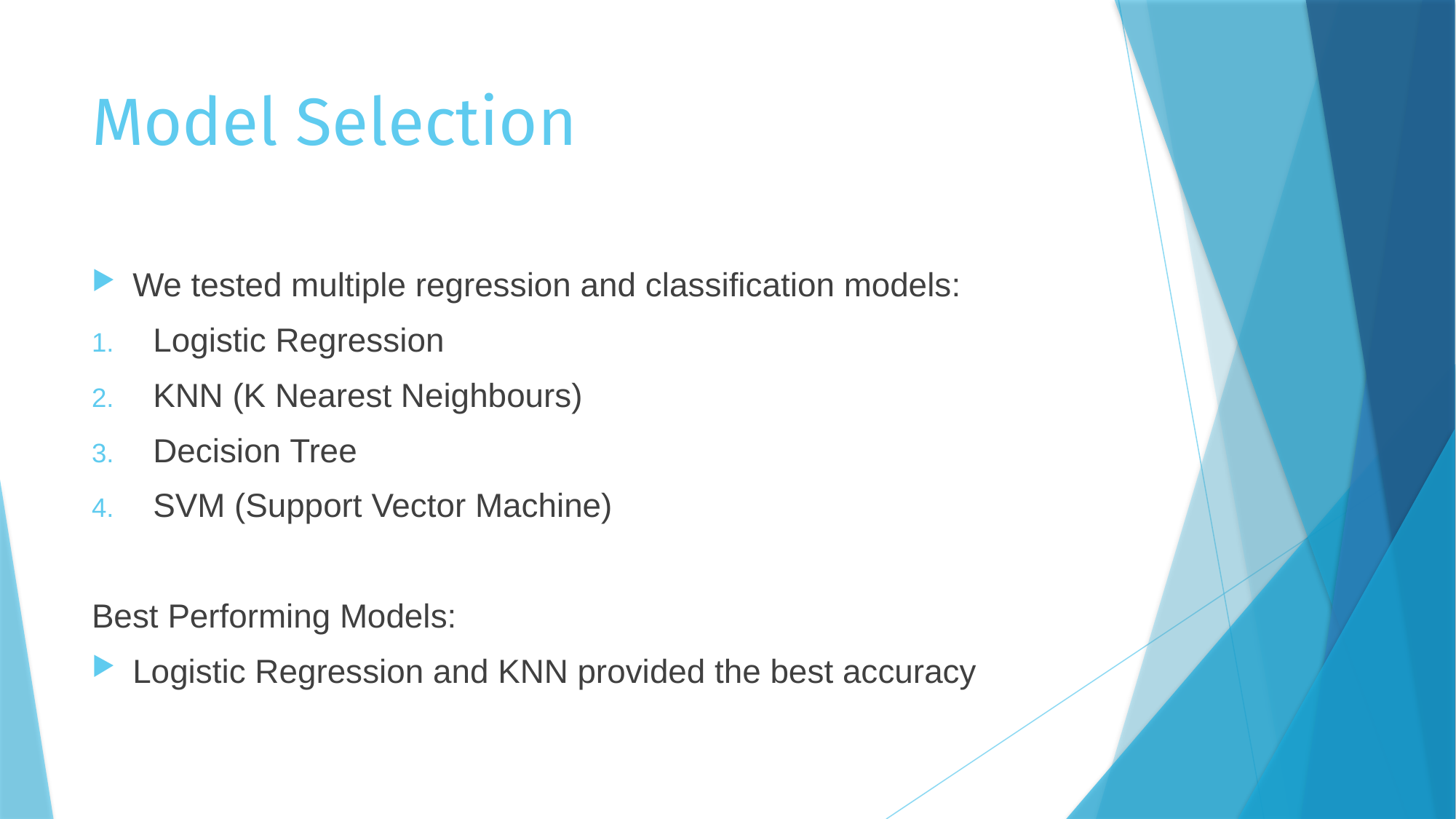

# Model Selection
We tested multiple regression and classification models:
Logistic Regression
KNN (K Nearest Neighbours)
Decision Tree
SVM (Support Vector Machine)

Best Performing Models:
Logistic Regression and KNN provided the best accuracy